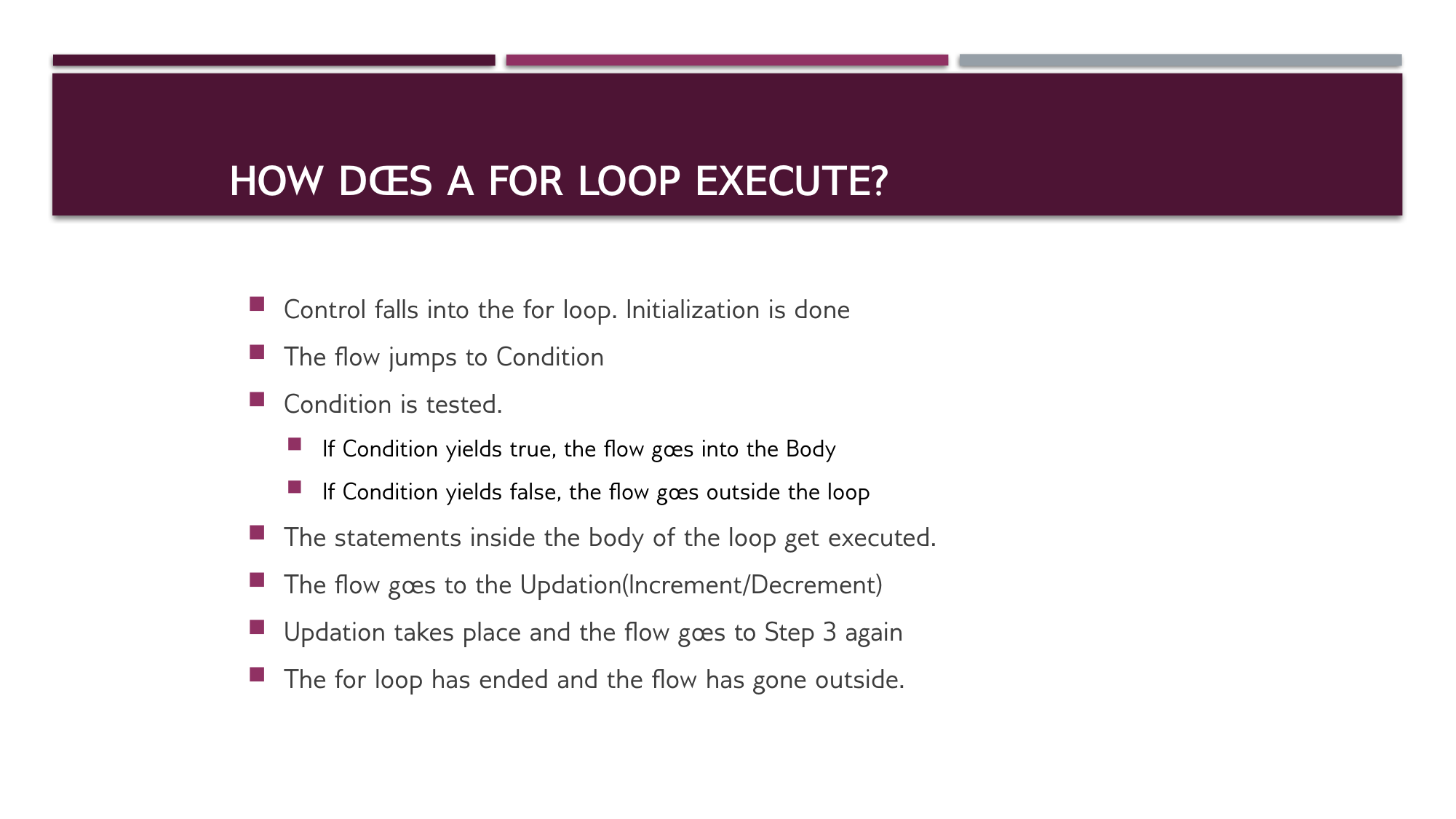

# How does a For loop execute?

Control falls into the for loop. Initialization is done
The flow jumps to Condition
Condition is tested.
If Condition yields true, the flow goes into the Body
If Condition yields false, the flow goes outside the loop
The statements inside the body of the loop get executed.
The flow goes to the Updation(Increment/Decrement)
Updation takes place and the flow goes to Step 3 again
The for loop has ended and the flow has gone outside.